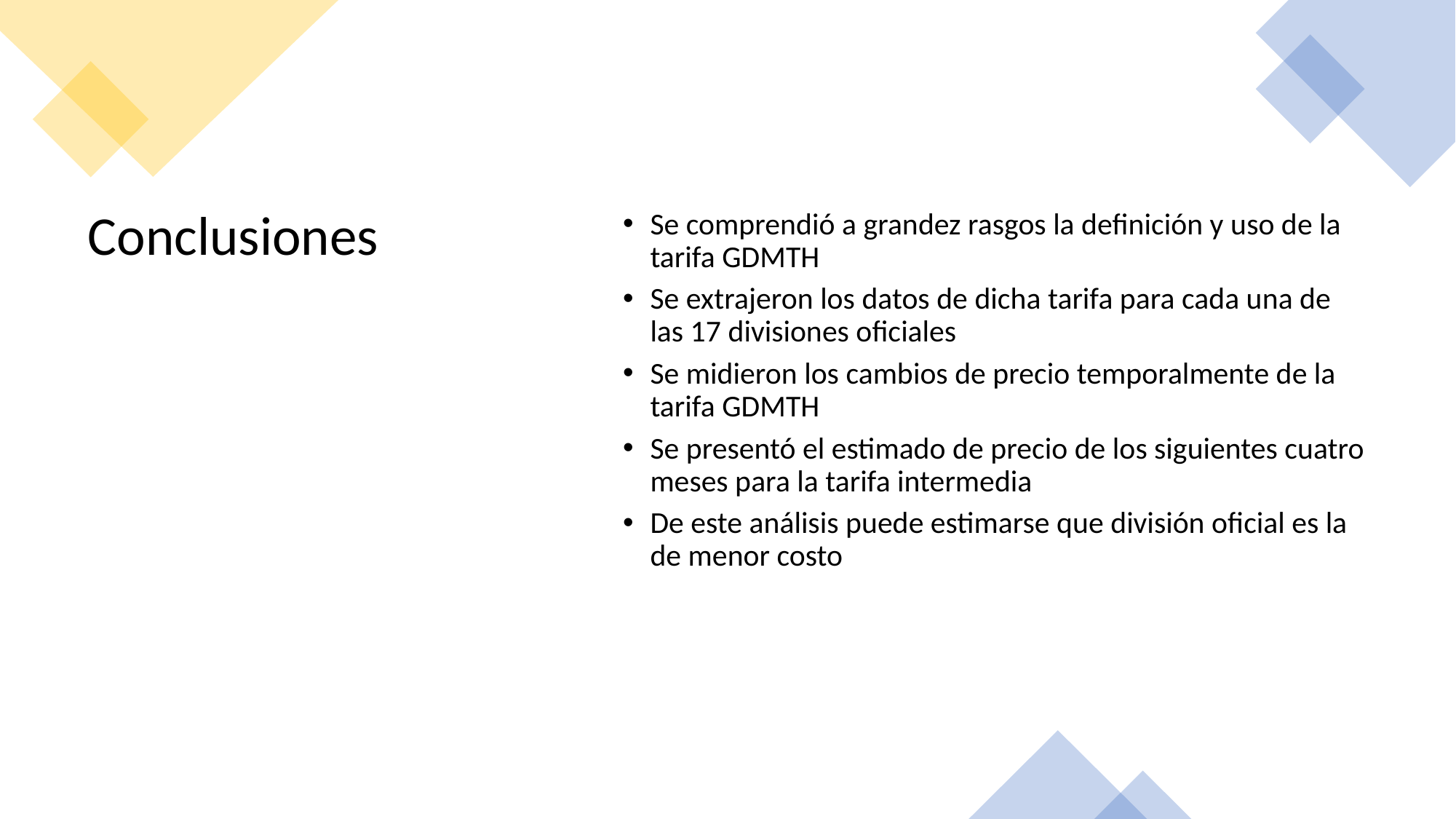

Se comprendió a grandez rasgos la definición y uso de la tarifa GDMTH
Se extrajeron los datos de dicha tarifa para cada una de las 17 divisiones oficiales
Se midieron los cambios de precio temporalmente de la tarifa GDMTH
Se presentó el estimado de precio de los siguientes cuatro meses para la tarifa intermedia
De este análisis puede estimarse que división oficial es la de menor costo
# Conclusiones